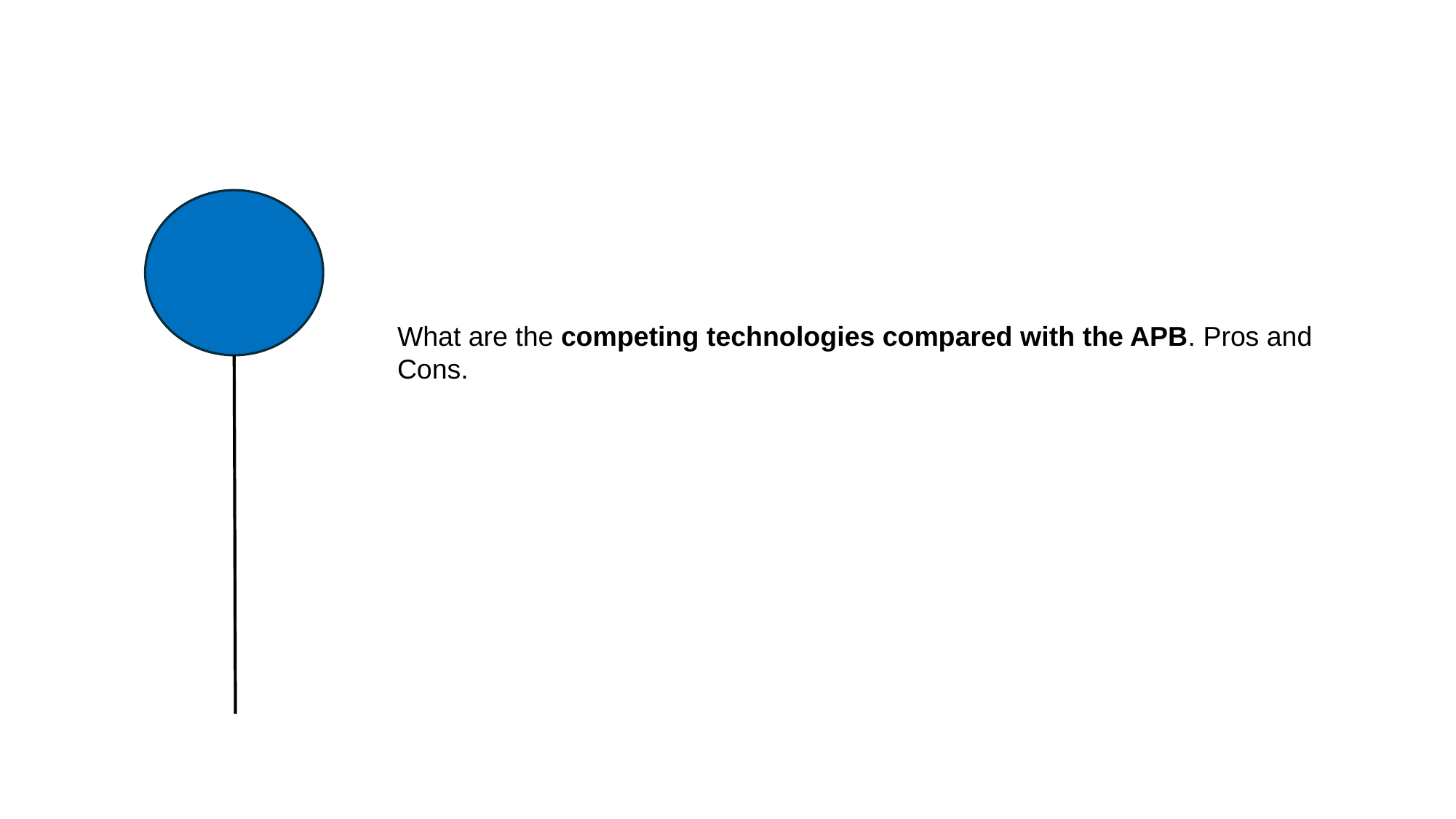

What are the competing technologies compared with the APB. Pros and Cons.